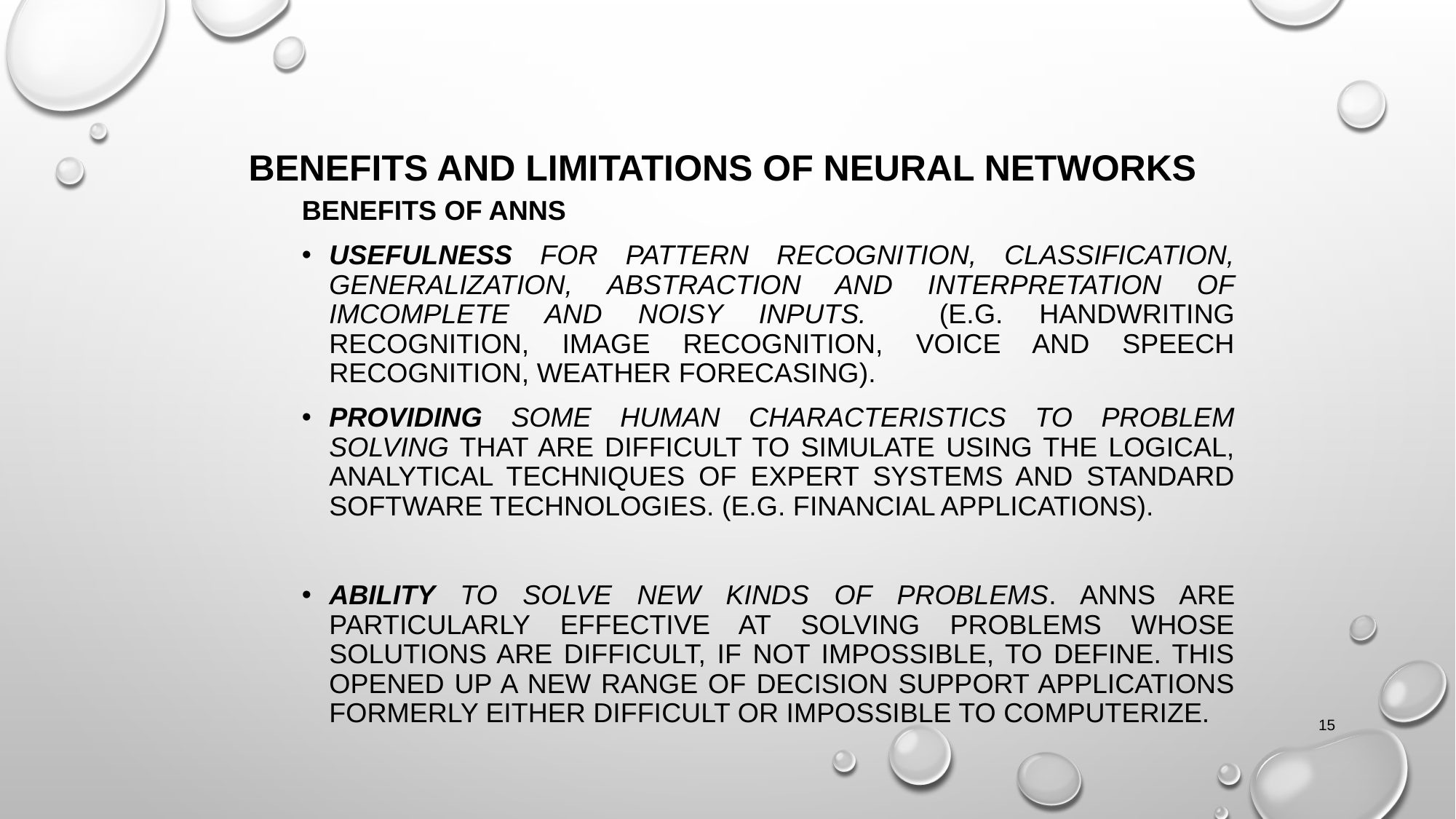

# BENEFITS AND LIMITATIONS OF NEURAL NETWORKS
Benefits of ANNs
Usefulness for pattern recognition, classification, generalization, abstraction and interpretation of imcomplete and noisy inputs.  (e.g. handwriting recognition, image recognition, voice and speech recognition, weather forecasing).
Providing some human characteristics to problem solving that are difficult to simulate using the logical, analytical techniques of expert systems and standard software technologies. (e.g. financial applications).

Ability to solve new kinds of problems. ANNs are particularly effective at solving problems whose solutions are difficult, if not impossible, to define. This opened up a new range of decision support applications formerly either difficult or impossible to computerize.
15